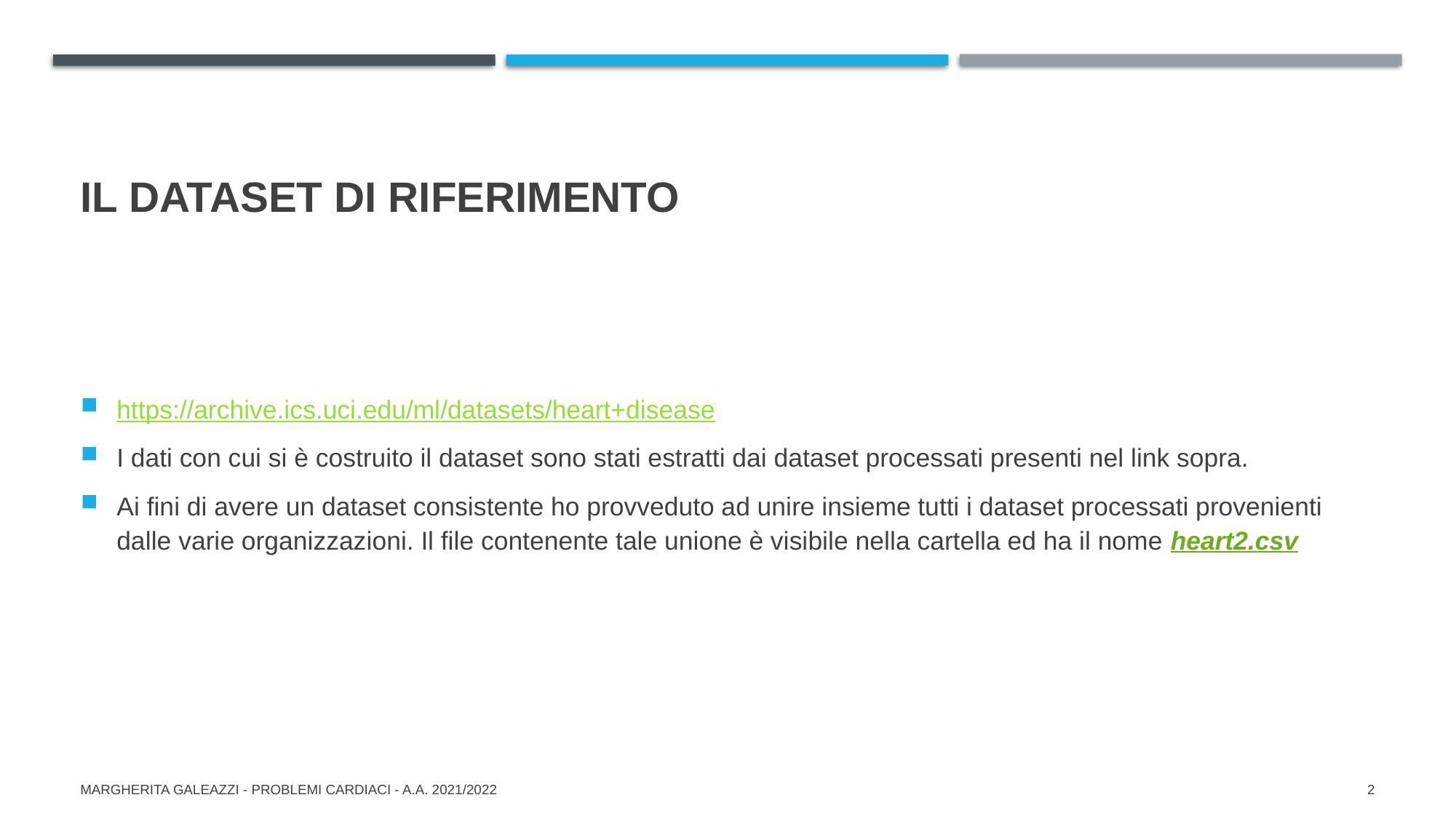

# Il dataset di riferimento
https://archive.ics.uci.edu/ml/datasets/heart+disease
I dati con cui si è costruito il dataset sono stati estratti dai dataset processati presenti nel link sopra.
Ai fini di avere un dataset consistente ho provveduto ad unire insieme tutti i dataset processati provenienti dalle varie organizzazioni. Il file contenente tale unione è visibile nella cartella ed ha il nome heart2.csv

Margherita Galeazzi - Problemi cardiaci - A.A. 2021/2022
2